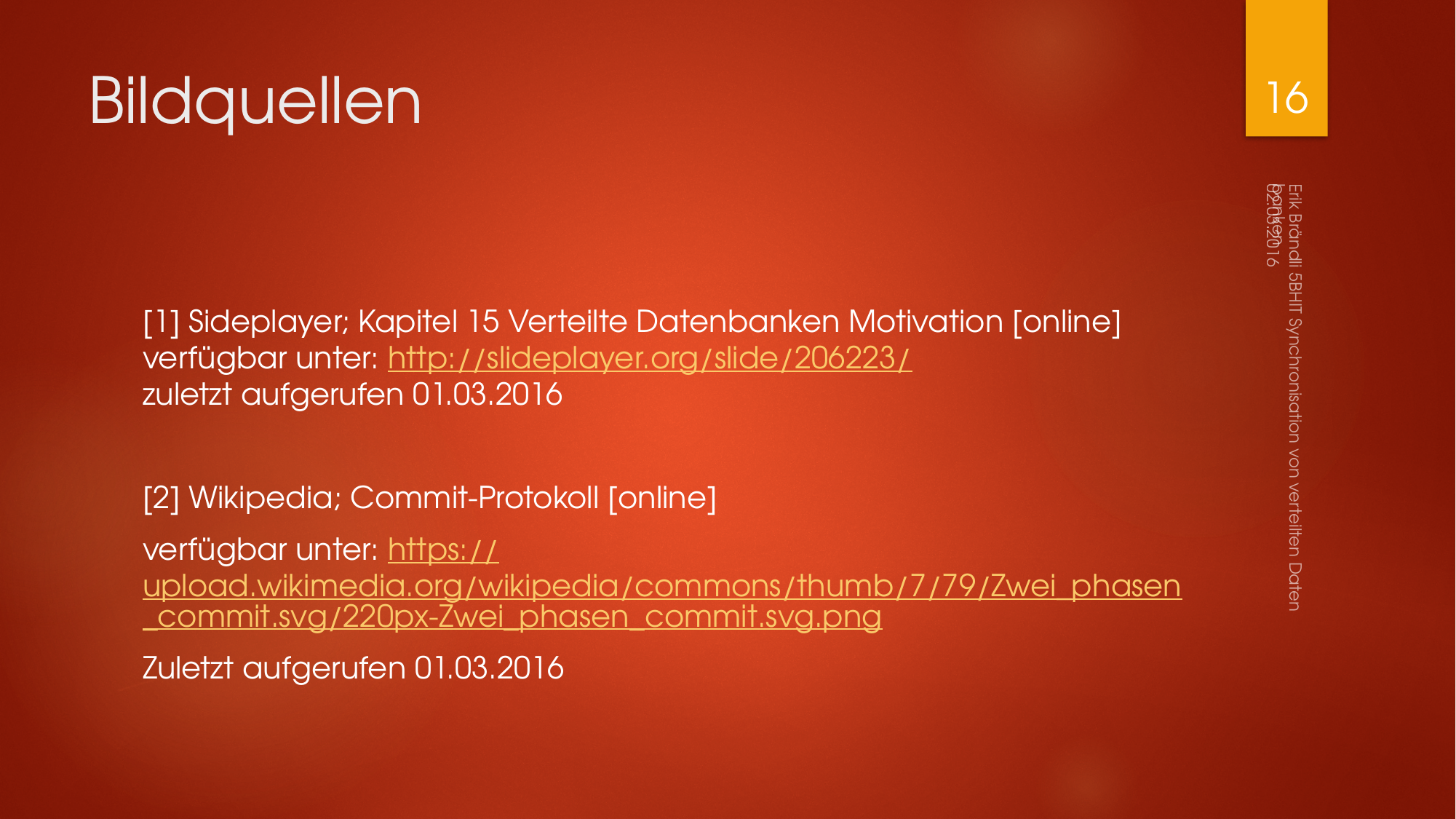

16
# Bildquellen
02.03.2016

[1] Sideplayer; Kapitel 15 Verteilte Datenbanken Motivation [online] verfügbar unter: http://slideplayer.org/slide/206223/
zuletzt aufgerufen 01.03.2016

[2] Wikipedia; Commit-Protokoll [online]
verfügbar unter: https://upload.wikimedia.org/wikipedia/commons/thumb/7/79/Zwei_phasen_commit.svg/220px-Zwei_phasen_commit.svg.png
Zuletzt aufgerufen 01.03.2016

Erik Brändli 5BHIT Synchronisation von verteilten Datenbanken